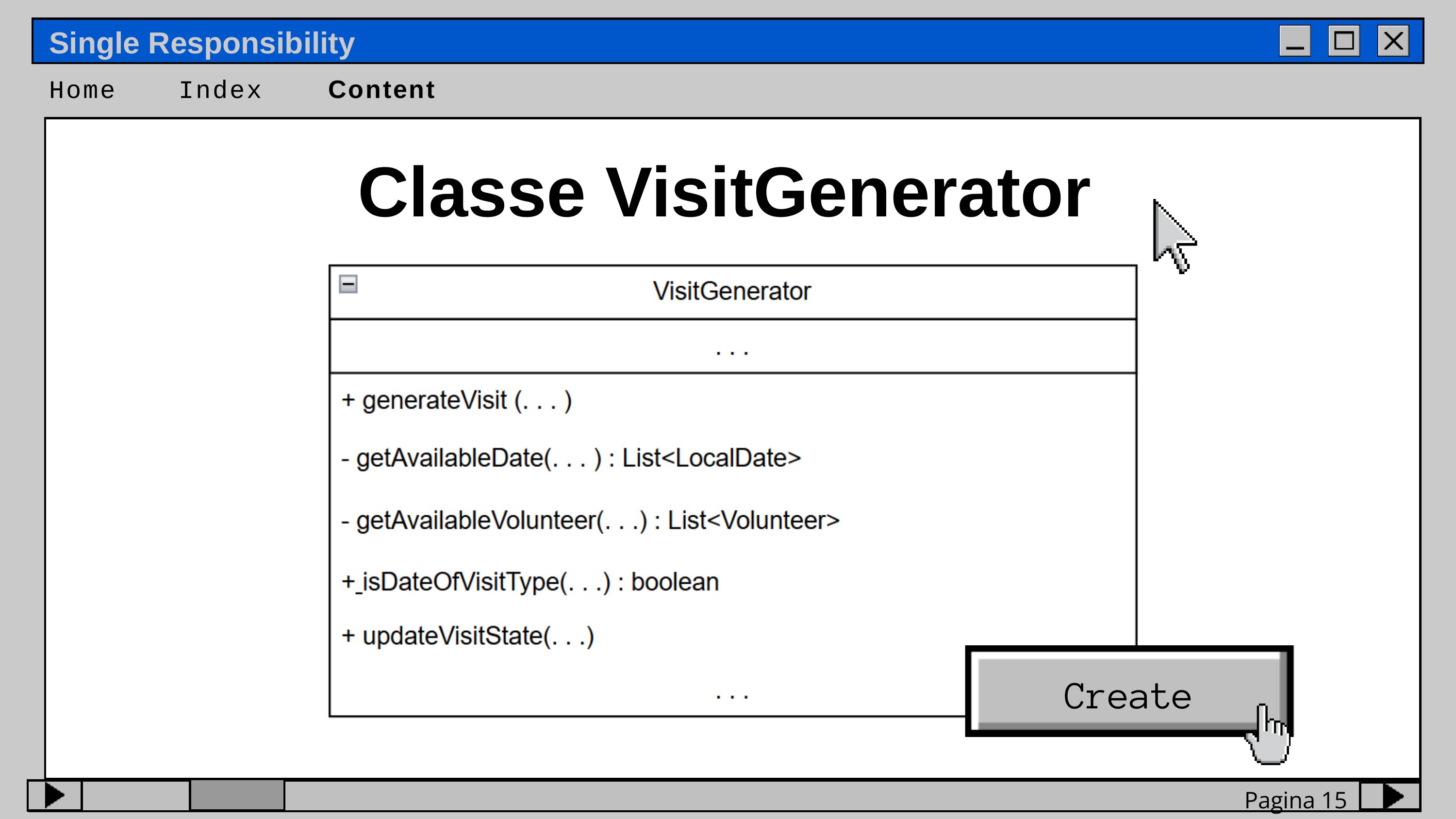

Single Responsibility

Home
Index
Content

Classe VisitGenerator

Create

Pagina 15